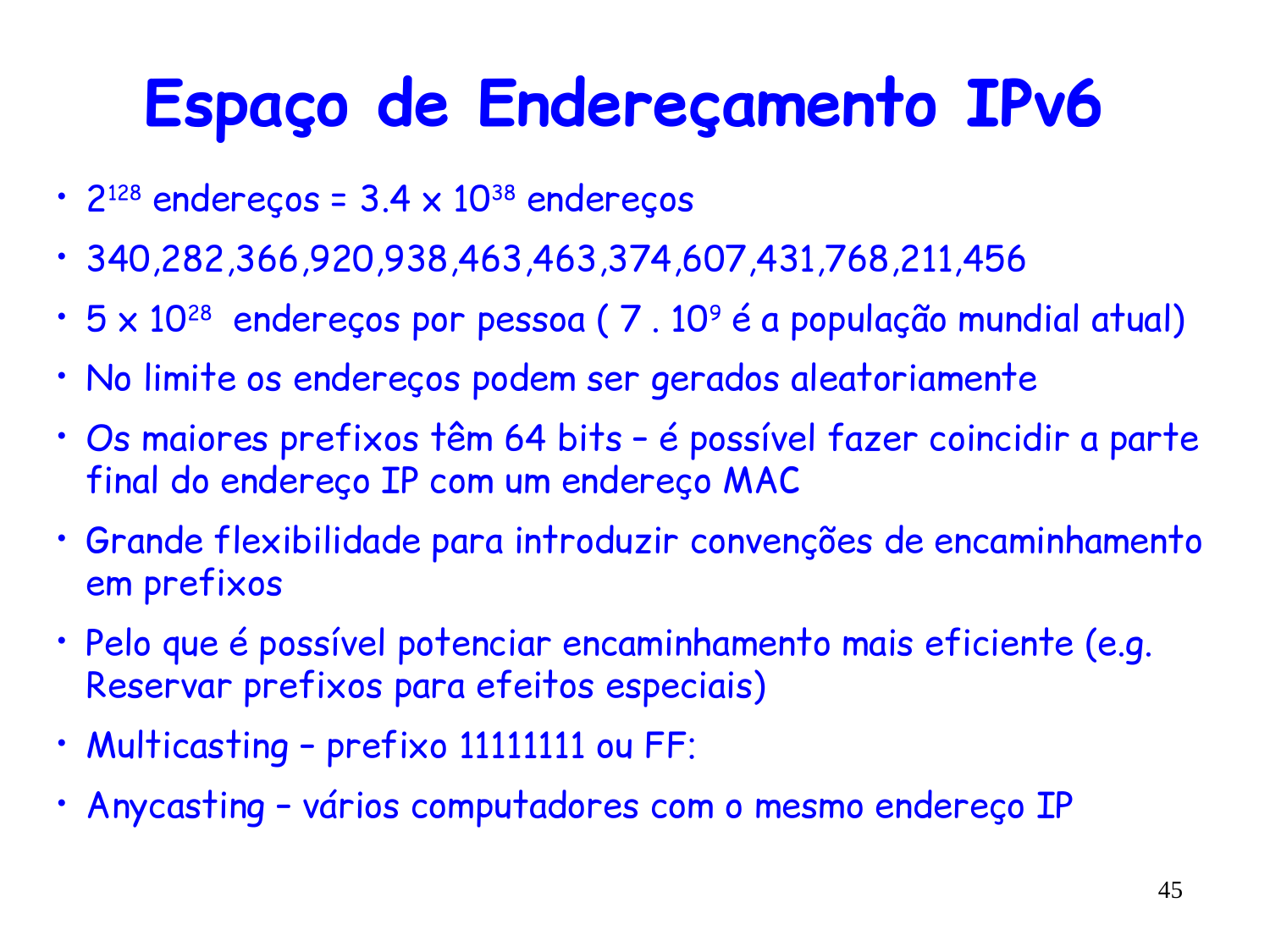

# Espaço de Endereçamento IPv6
2128 endereços = 3.4 x 1038 endereços
340,282,366,920,938,463,463,374,607,431,768,211,456
5 x 1028  endereços por pessoa ( 7 . 109 é a população mundial atual)
No limite os endereços podem ser gerados aleatoriamente
Os maiores prefixos têm 64 bits – é possível fazer coincidir a parte final do endereço IP com um endereço MAC
Grande flexibilidade para introduzir convenções de encaminhamento em prefixos
Pelo que é possível potenciar encaminhamento mais eficiente (e.g. Reservar prefixos para efeitos especiais)
Multicasting – prefixo 11111111 ou FF:
Anycasting – vários computadores com o mesmo endereço IP
45